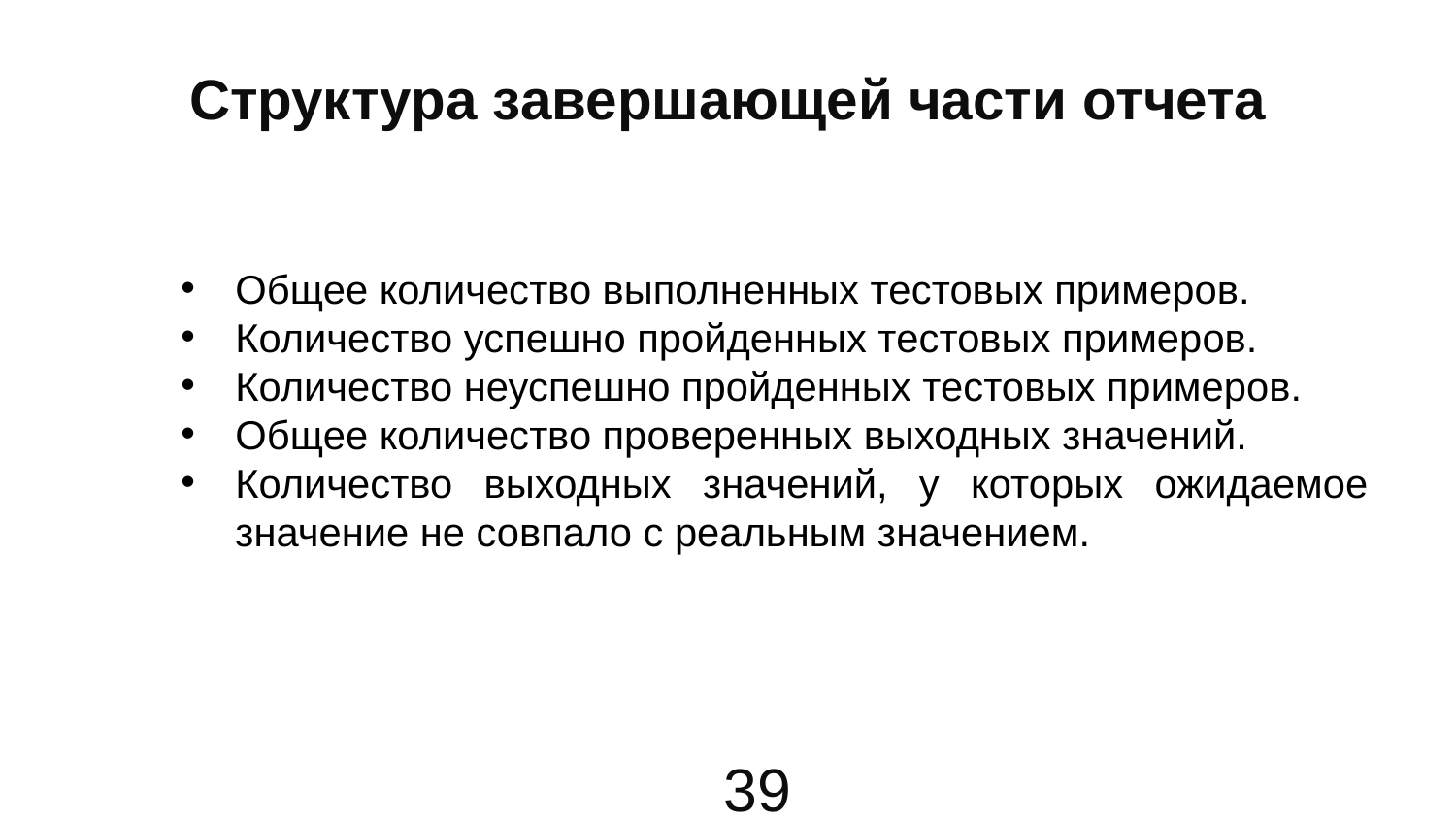

# Структура завершающей части отчета
Общее количество выполненных тестовых примеров.
Количество успешно пройденных тестовых примеров.
Количество неуспешно пройденных тестовых примеров.
Общее количество проверенных выходных значений.
Количество выходных значений, у которых ожидаемое значение не совпало с реальным значением.
39